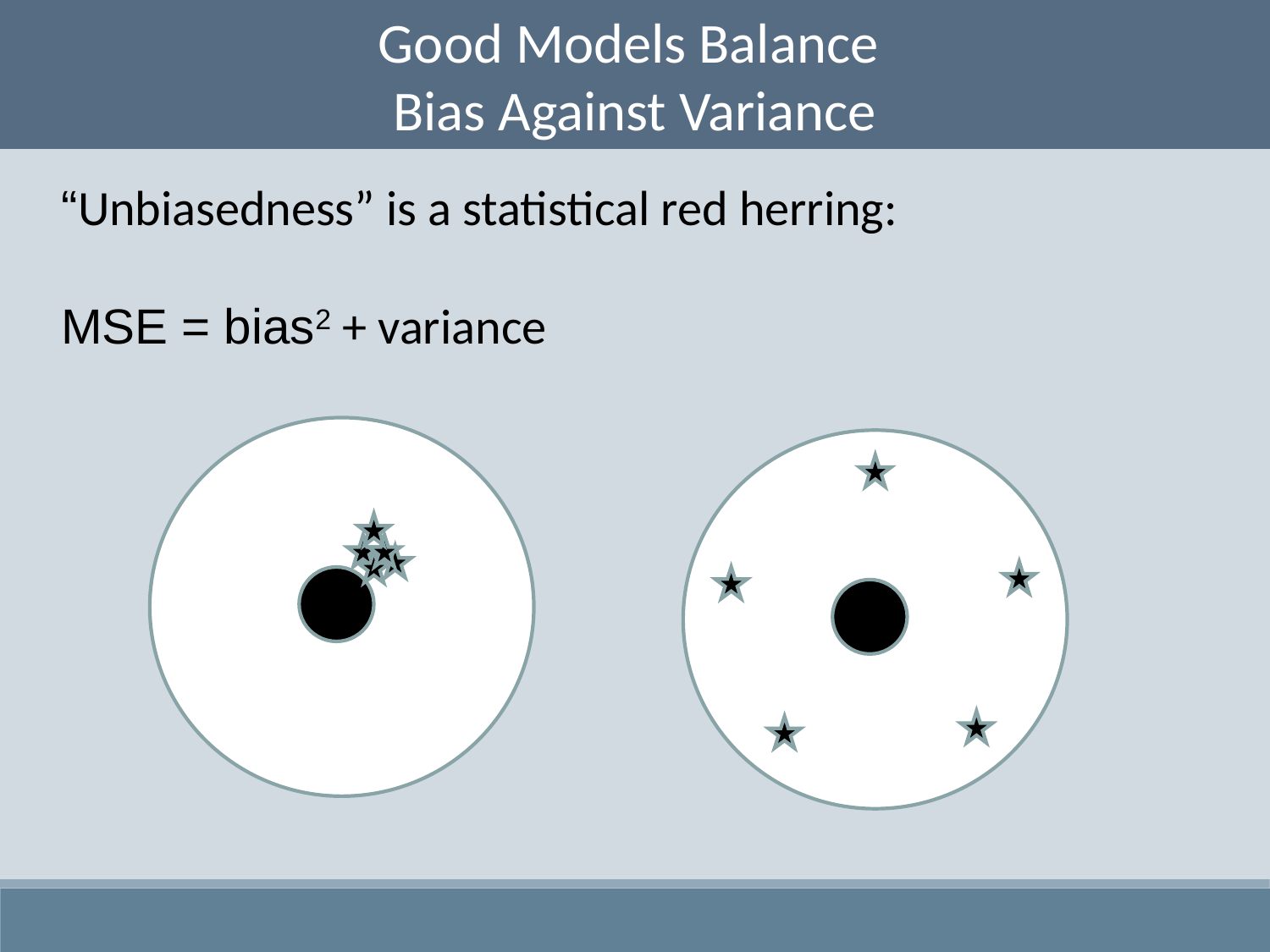

Good Models Balance
Bias Against Variance

“Unbiasedness” is a statistical red herring:

MSE = bias2 + variance